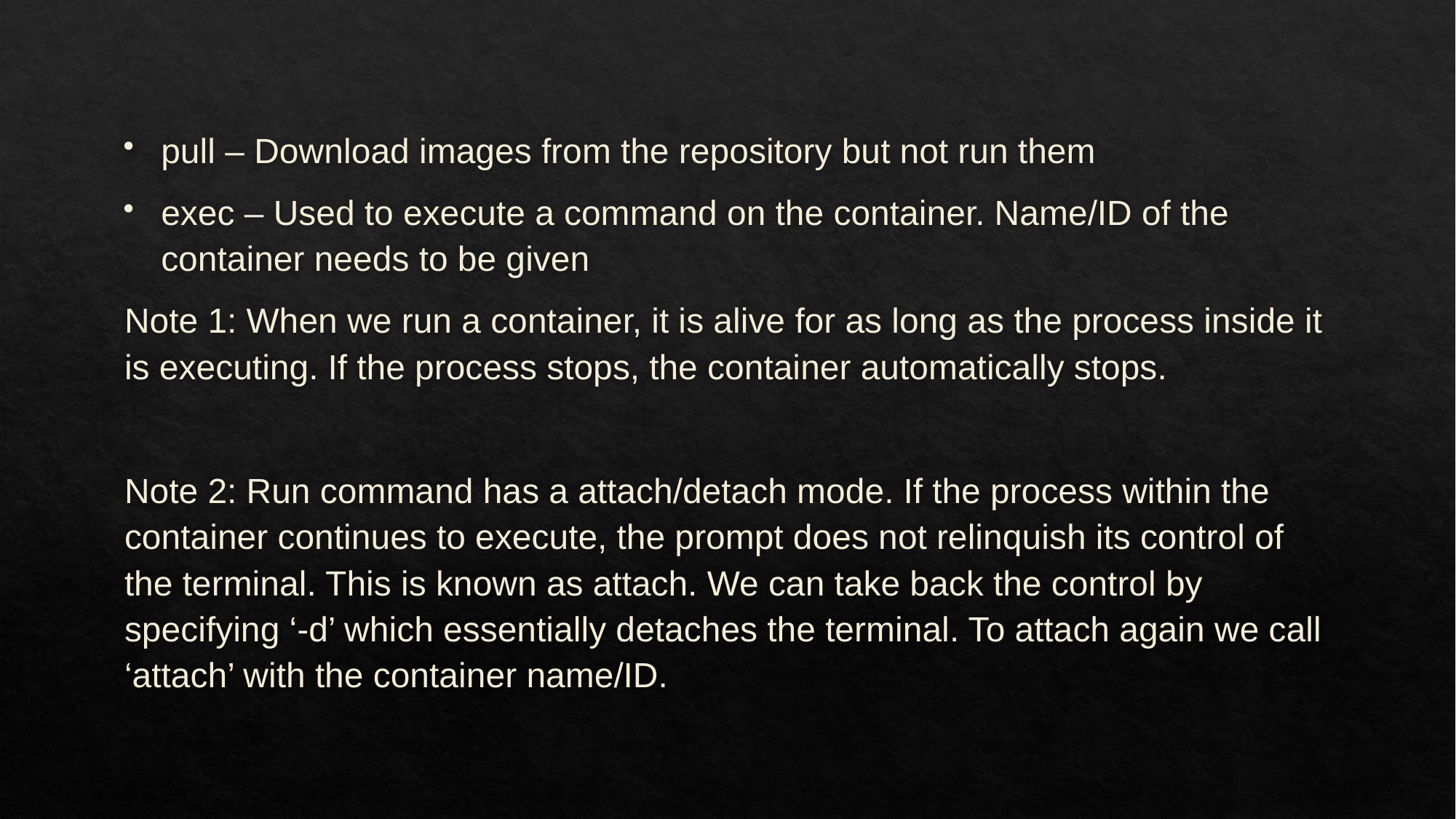

pull – Download images from the repository but not run them
exec – Used to execute a command on the container. Name/ID of the container needs to be given
Note 1: When we run a container, it is alive for as long as the process inside it is executing. If the process stops, the container automatically stops.

Note 2: Run command has a attach/detach mode. If the process within the container continues to execute, the prompt does not relinquish its control of the terminal. This is known as attach. We can take back the control by specifying ‘-d’ which essentially detaches the terminal. To attach again we call ‘attach’ with the container name/ID.